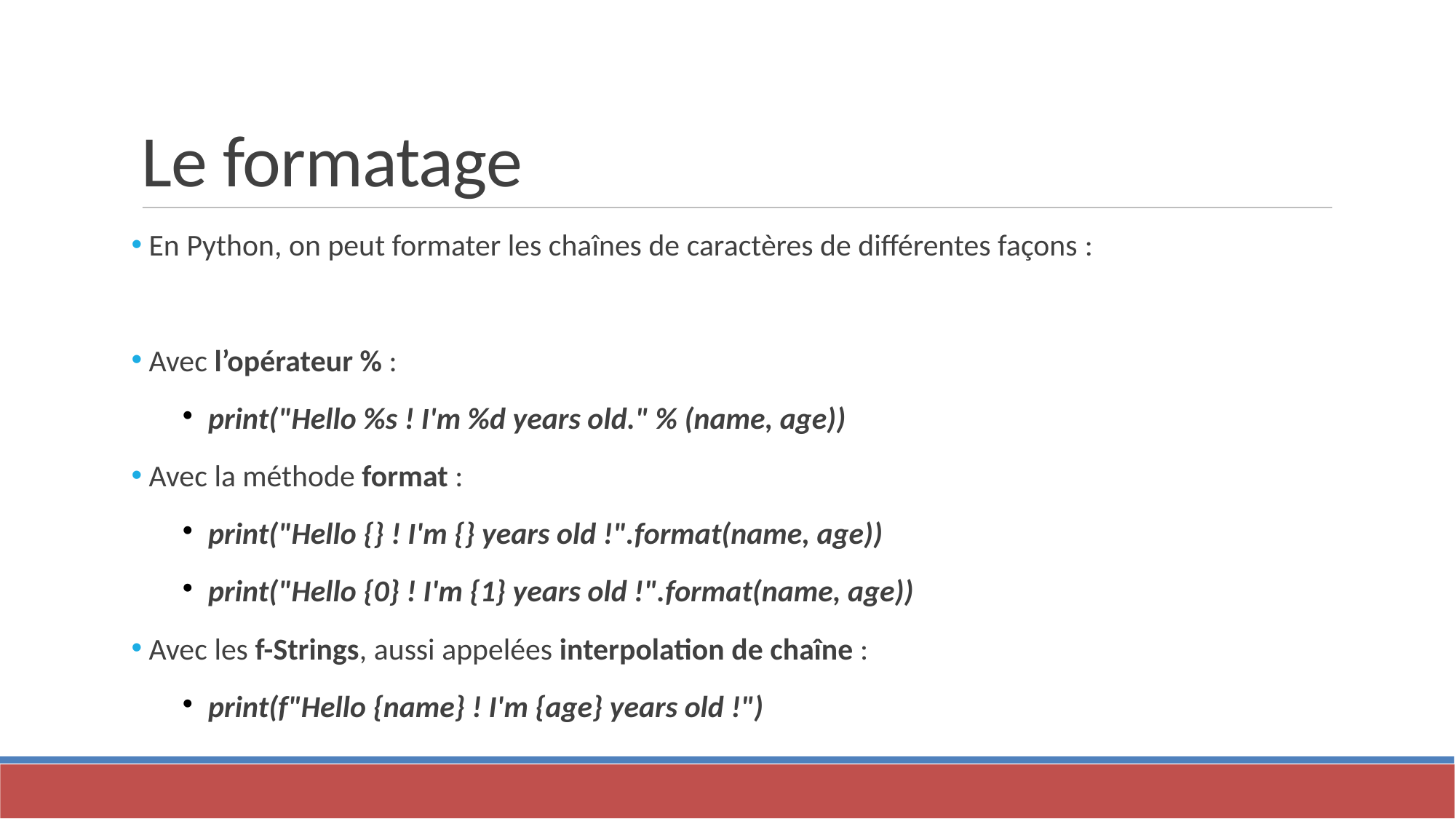

Le formatage
 En Python, on peut formater les chaînes de caractères de différentes façons :

 Avec l’opérateur % :
print("Hello %s ! I'm %d years old." % (name, age))
 Avec la méthode format :
print("Hello {} ! I'm {} years old !".format(name, age))
print("Hello {0} ! I'm {1} years old !".format(name, age))
 Avec les f-Strings, aussi appelées interpolation de chaîne :
print(f"Hello {name} ! I'm {age} years old !")